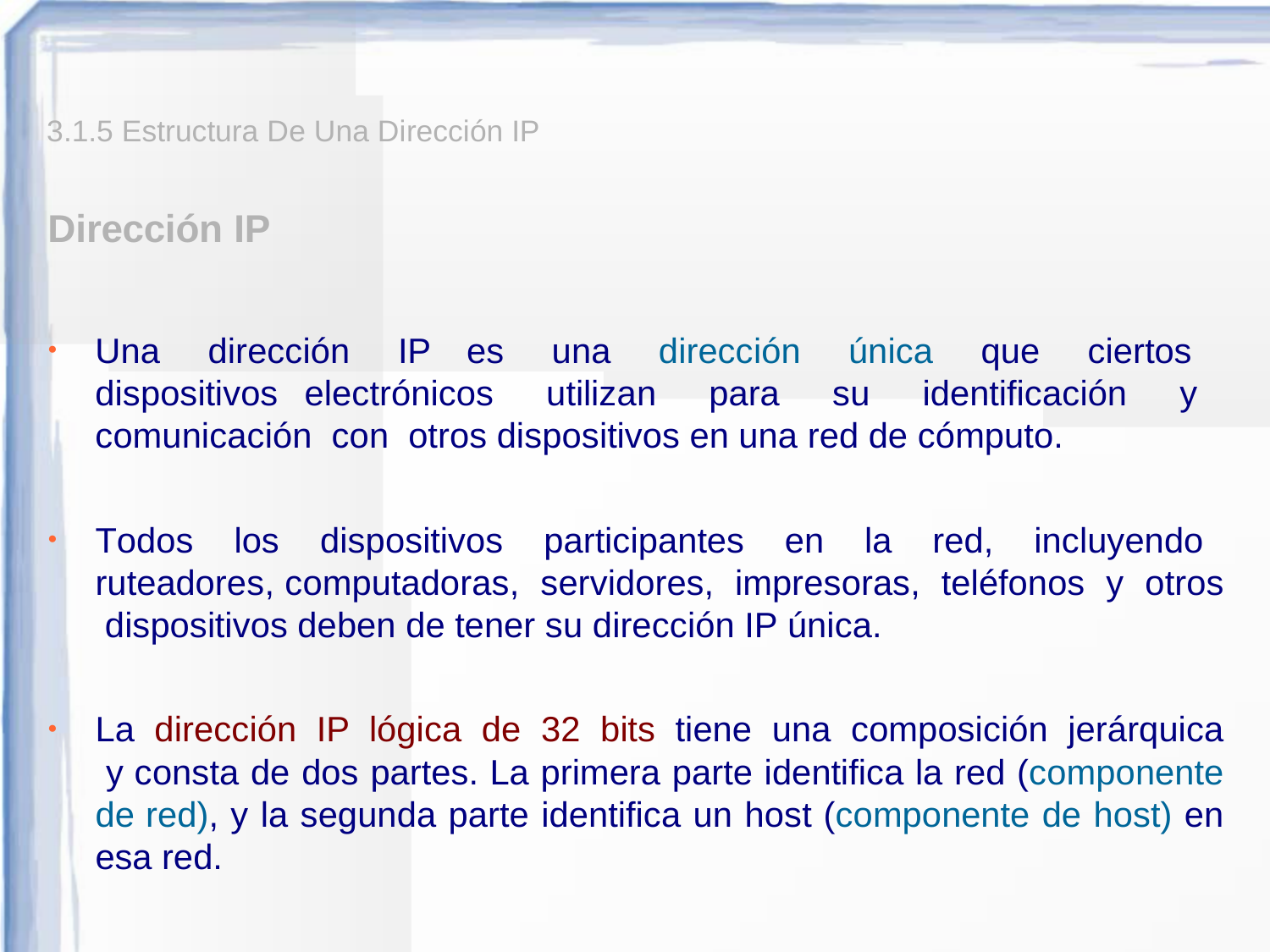

3.1.5 Estructura De Una Dirección IP
# Dirección IP
Una   dirección   IP  es   una   dirección   única   que   ciertos   dispositivos electrónicos  utilizan  para  su  identificación  y  comunicación  con  otros dispositivos en una red de cómputo.

Todos  los  dispositivos  participantes  en  la  red,  incluyendo  ruteadores, computadoras,  servidores,  impresoras,  teléfonos  y  otros  dispositivos deben de tener su dirección IP única.

La  dirección  IP  lógica  de  32  bits  tiene  una  composición  jerárquica  y consta de dos partes. La primera parte identifica la red (componente de red), y la segunda parte identifica un host (componente de host) en esa red.